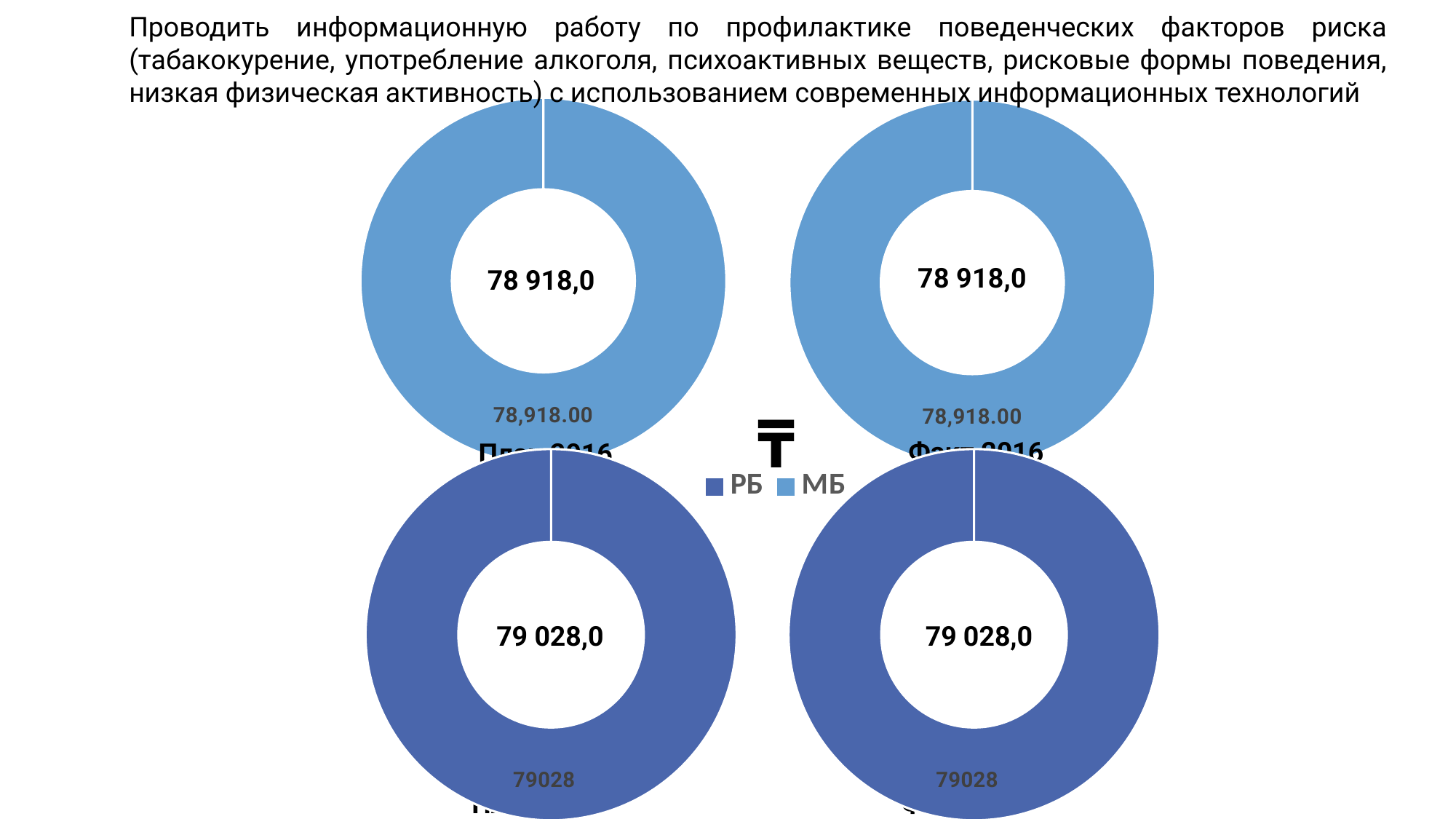

Проводить информационную работу по профилактике поведенческих факторов риска (табакокурение, употребление алкоголя, психоактивных веществ, рисковые формы поведения, низкая физическая активность) с использованием современных информационных технологий

### Chart

| Category | Продажи |
|---|---|
| РБ | None |
| МБ | 78918.0 |

### Chart

| Category | Продажи |
|---|---|
| РБ | None |
| МБ | 78918.0 |
78 918,0
₸
Факт 2016
План 2016

### Chart

| Category | Продажи |
|---|---|
| РБ | 79028.0 |
| МБ | None |

### Chart

| Category | Продажи |
|---|---|
| РБ | 79028.0 |
| МБ | None |
79 028,0
79 028,0
План 2017
Факт 2017